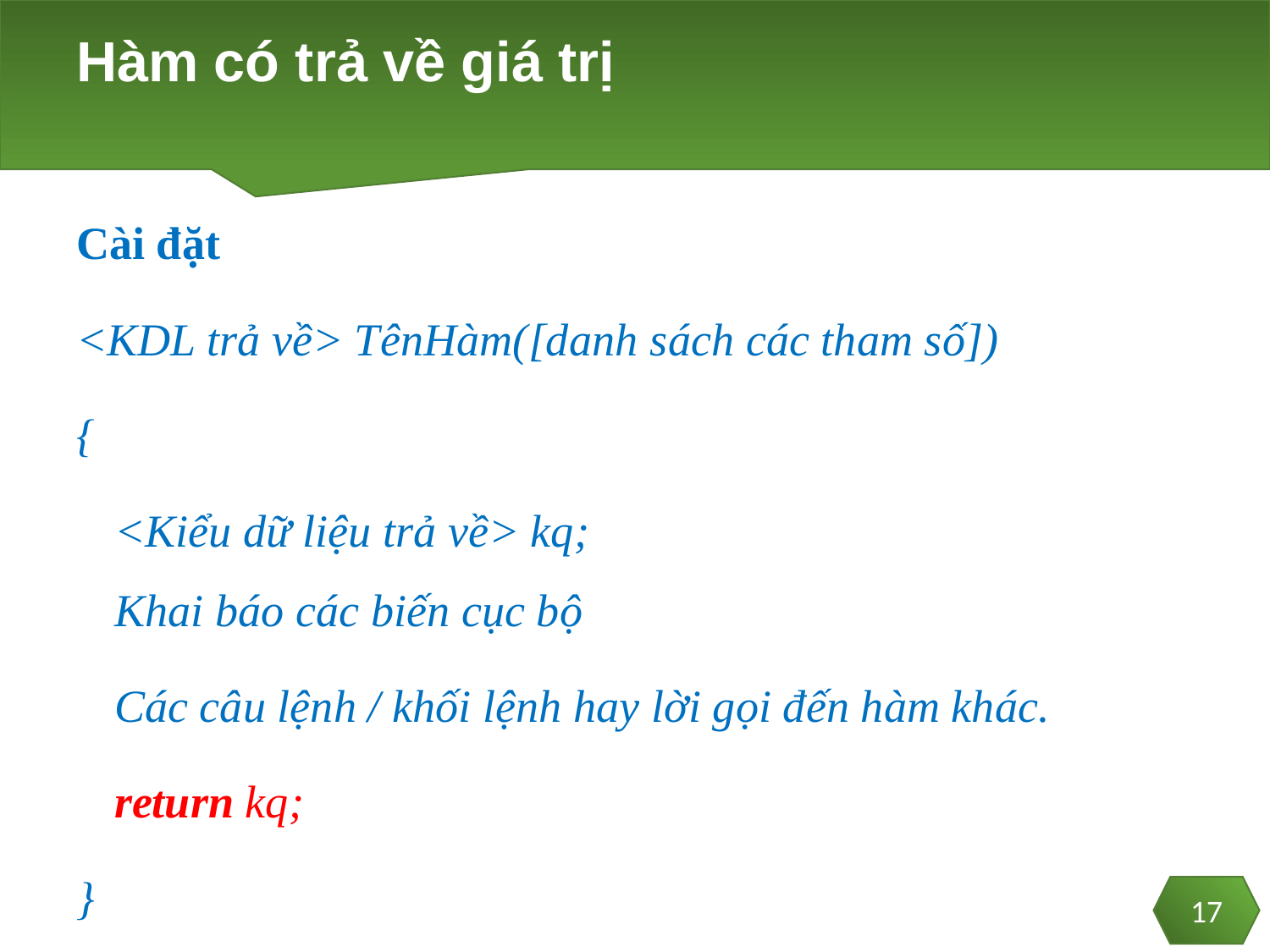

# Hàm có trả về giá trị
Cài đặt
<KDL trả về> TênHàm([danh sách các tham số])
{
	<Kiểu dữ liệu trả về> kq;
   	Khai báo các biến cục bộ
	Các câu lệnh / khối lệnh hay lời gọi đến hàm khác.
 	return kq;
}